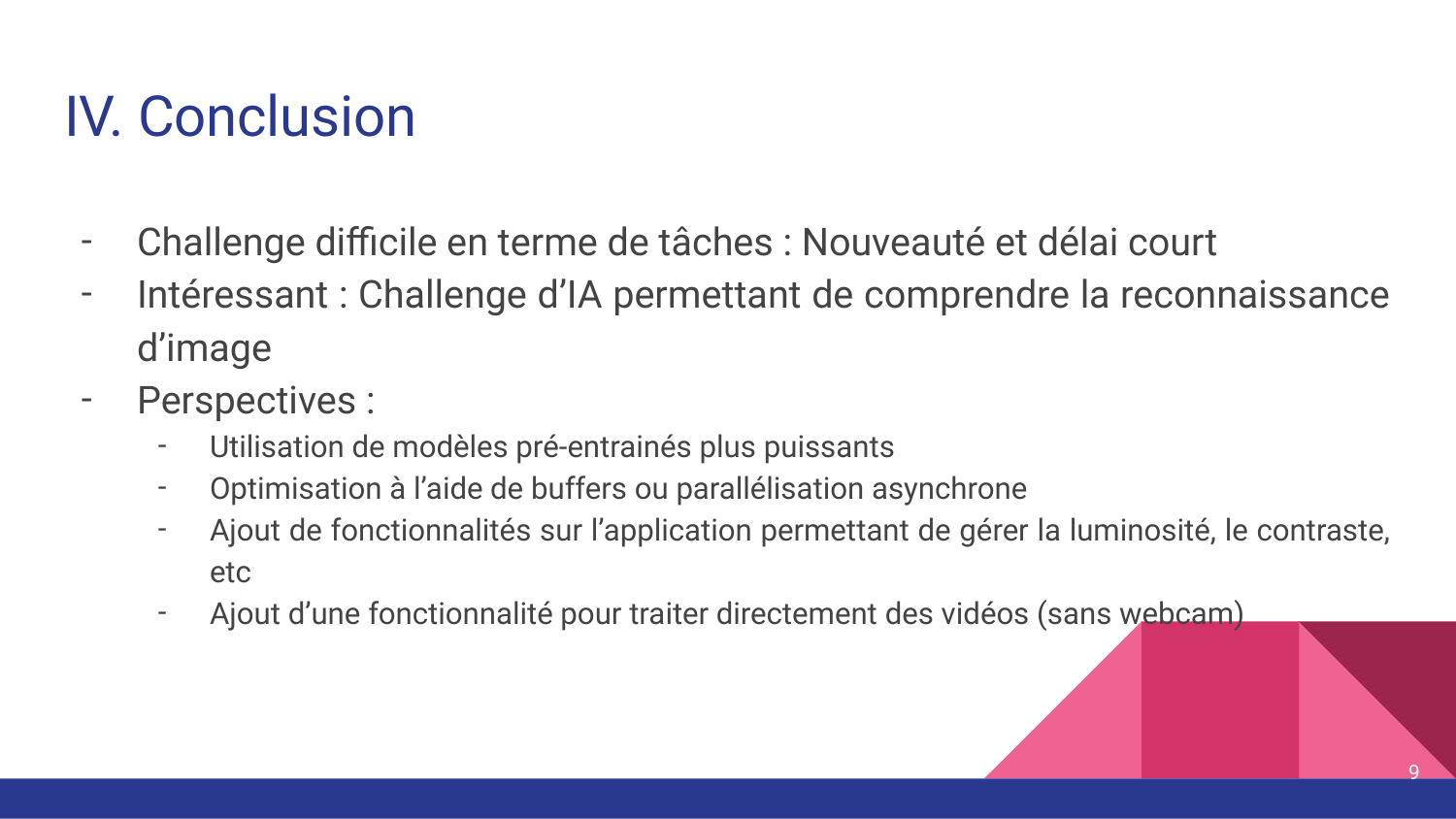

# IV. Conclusion
Challenge difficile en terme de tâches : Nouveauté et délai court
Intéressant : Challenge d’IA permettant de comprendre la reconnaissance d’image
Perspectives :
Utilisation de modèles pré-entrainés plus puissants
Optimisation à l’aide de buffers ou parallélisation asynchrone
Ajout de fonctionnalités sur l’application permettant de gérer la luminosité, le contraste, etc
Ajout d’une fonctionnalité pour traiter directement des vidéos (sans webcam)
9